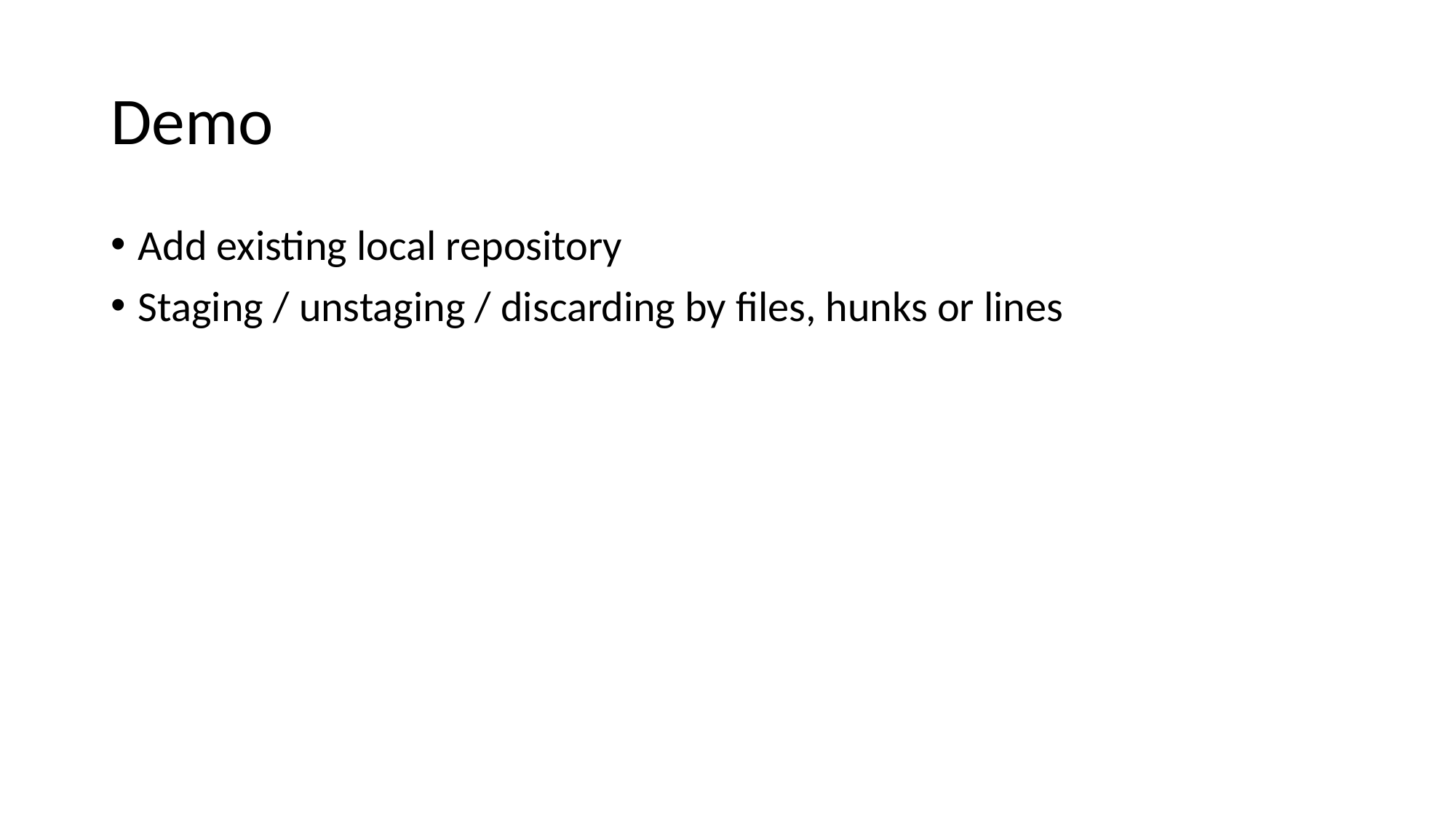

# Demo
Add existing local repository
Staging / unstaging / discarding by files, hunks or lines